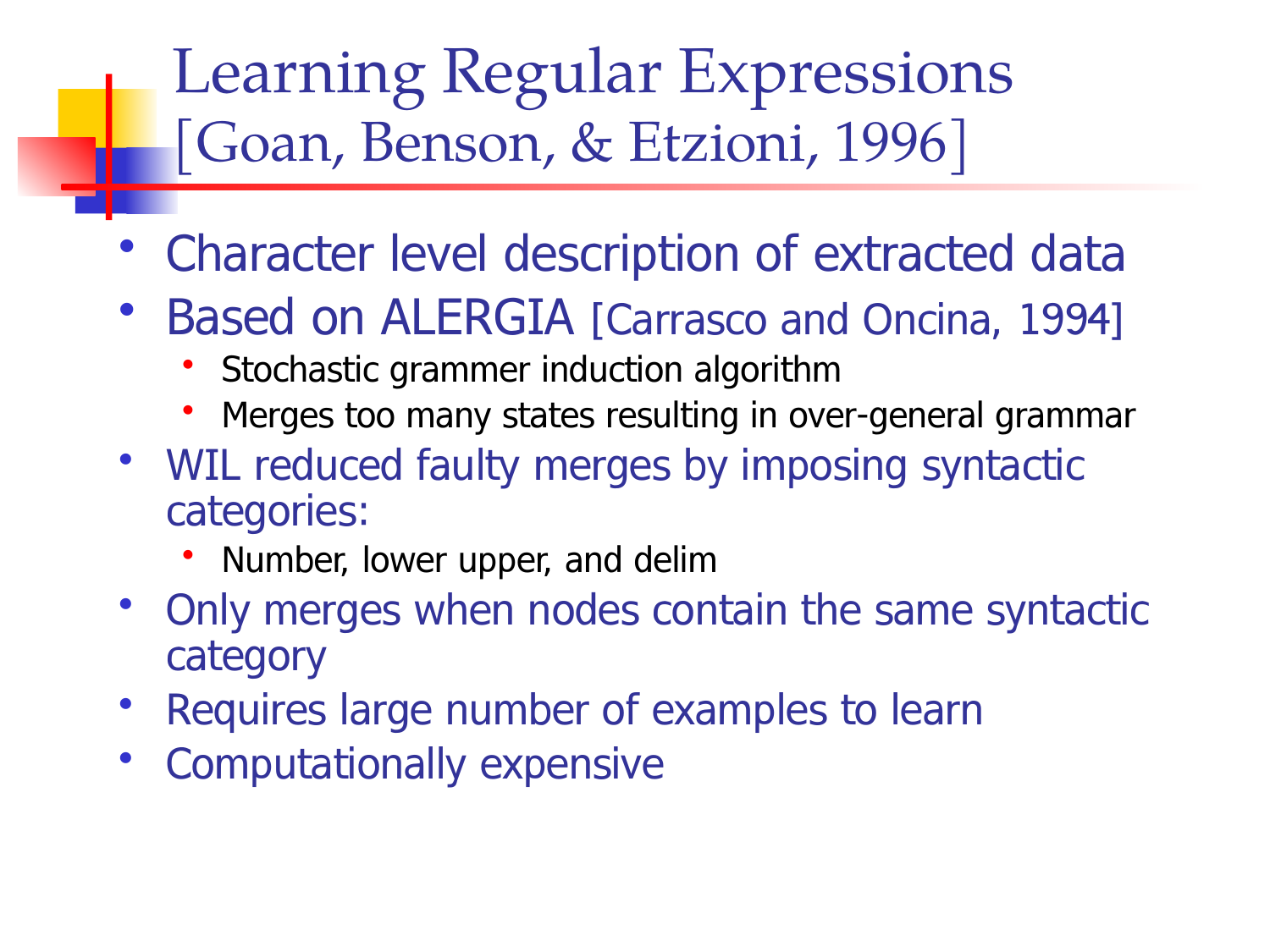

# Learning Regular Expressions [Goan, Benson, & Etzioni, 1996]
Character level description of extracted data
Based on ALERGIA [Carrasco and Oncina, 1994]
Stochastic grammer induction algorithm
Merges too many states resulting in over-general grammar
WIL reduced faulty merges by imposing syntactic categories:
Number, lower upper, and delim
Only merges when nodes contain the same syntactic category
Requires large number of examples to learn
Computationally expensive